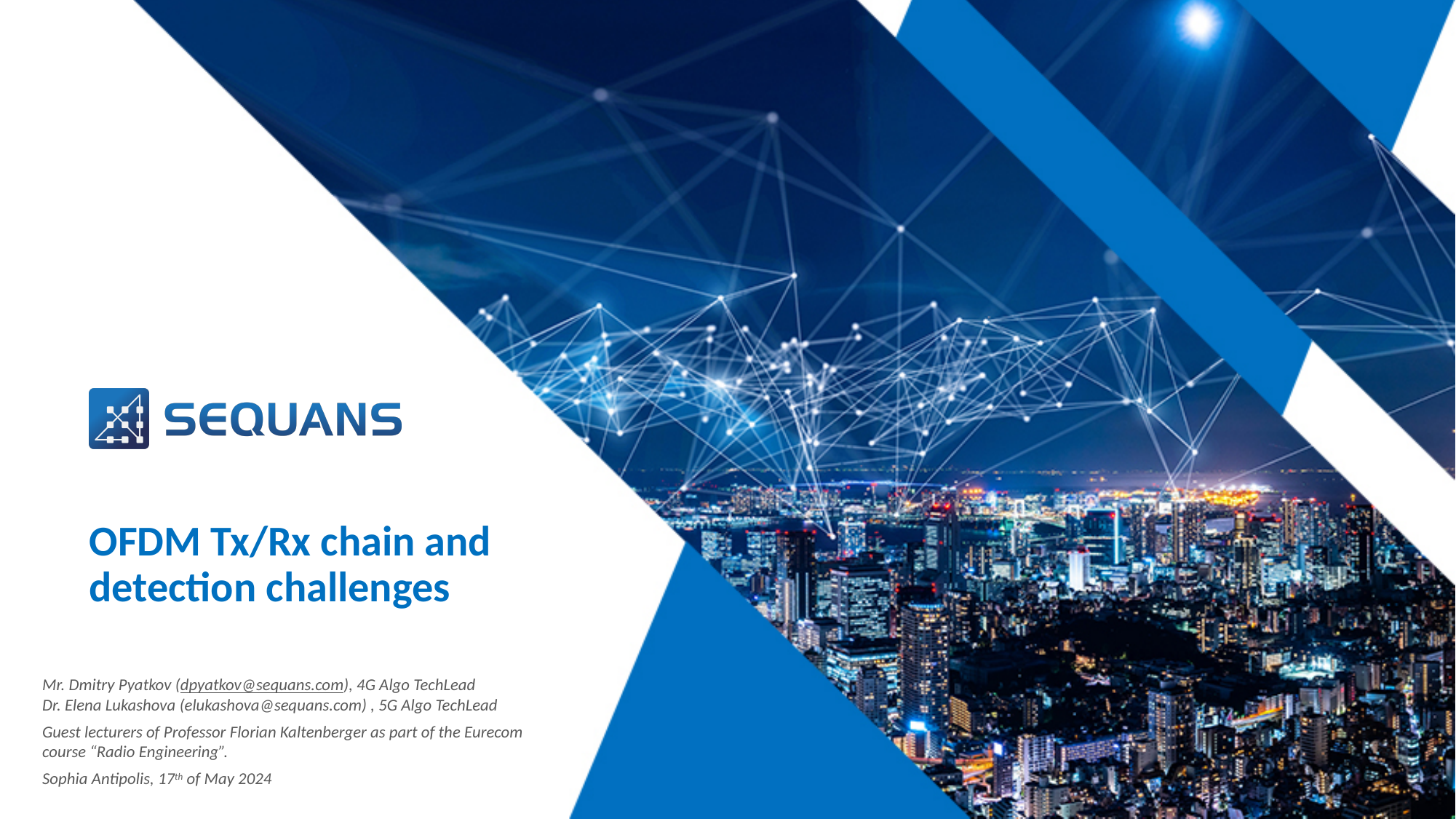

# OFDM Tx/Rx chain and detection challenges

Mr. Dmitry Pyatkov (dpyatkov@sequans.com), 4G Algo TechLead
Dr. Elena Lukashova (elukashova@sequans.com) , 5G Algo TechLead
Guest lecturers of Professor Florian Kaltenberger as part of the Eurecom course “Radio Engineering”.
Sophia Antipolis, 17th of May 2024